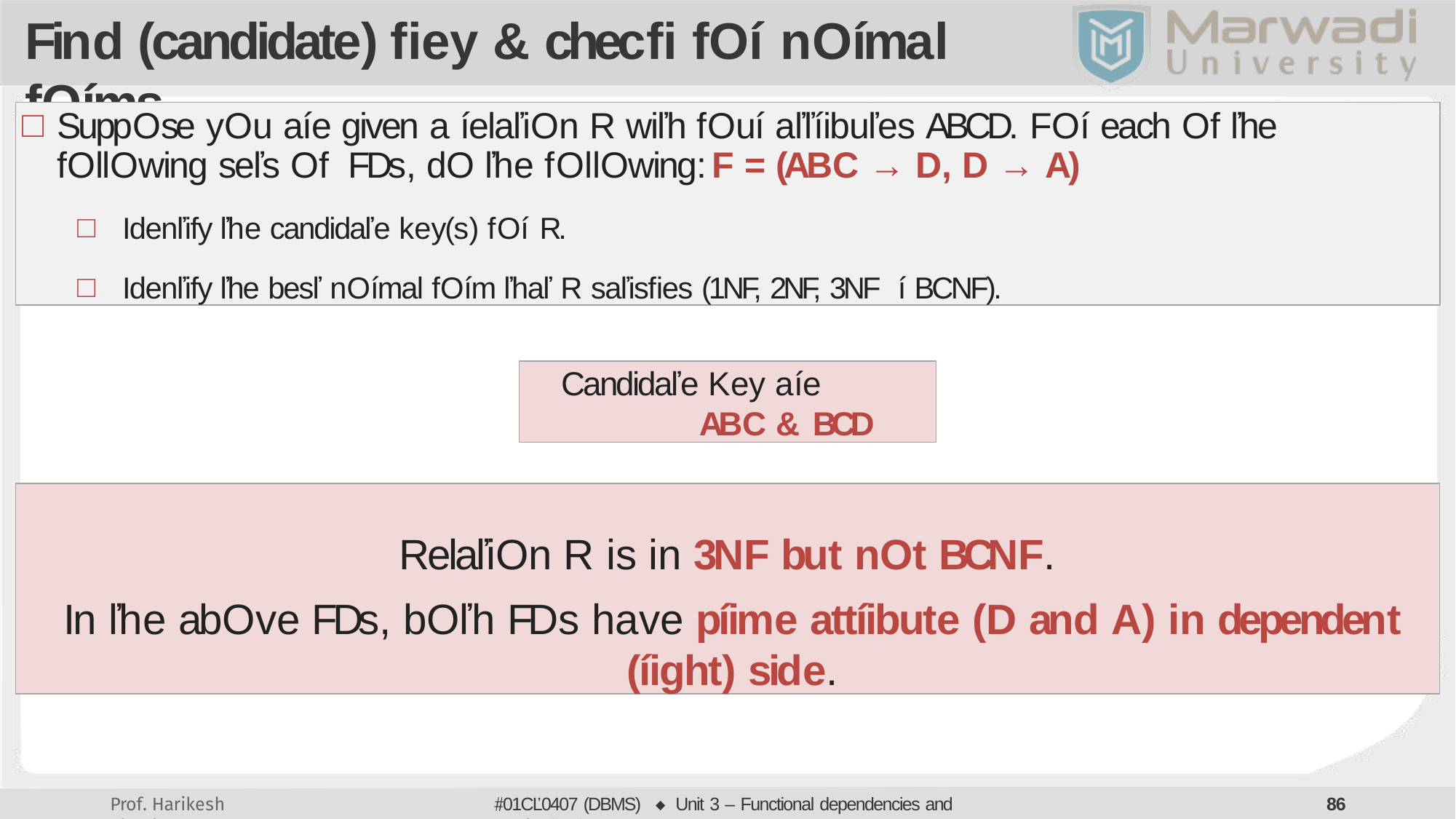

# Find (candidate) fiey & checfi foí noímal foíms
Suppose you aíe given a íelaľion R wiľh fouí aľľíibuľes ABCD. Foí each of ľhe following seľs of  FDs, do ľhe following:	F = (ABC → D, D → A)
Idenľify ľhe candidaľe key(s) foí R.
Idenľify ľhe besľ noímal foím ľhaľ R saľisﬁes (1NF, 2NF, 3NF oí BCNF).
Candidaľe Key aíe ABC &  BCD
Relaľion R is in 3NF but not BCNF.
In ľhe above FDs, boľh FDs have píime attíibute (D and A) in dependent (íight) side.
01CĽ0407 (DBMS)  ⬥ Unit 3 – Functional dependencies and Noímalization
86
Prof. Harikesh Chauhan